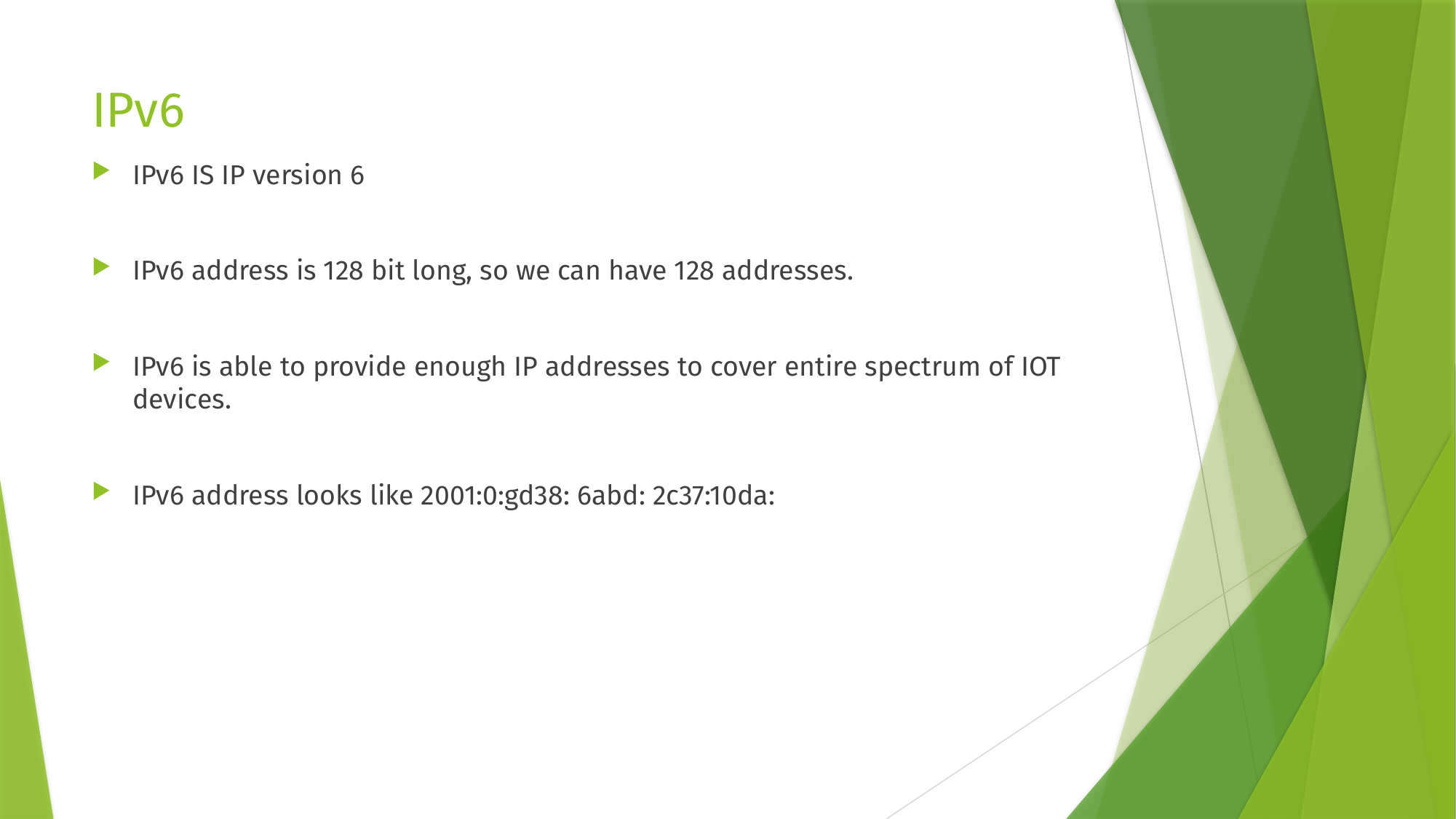

# IPv6
IPv6 IS IP version 6

IPv6 address is 128 bit long, so we can have 128 addresses.

IPv6 is able to provide enough IP addresses to cover entire spectrum of IOT devices.

IPv6 address looks like 2001:0:gd38: 6abd: 2c37:10da: